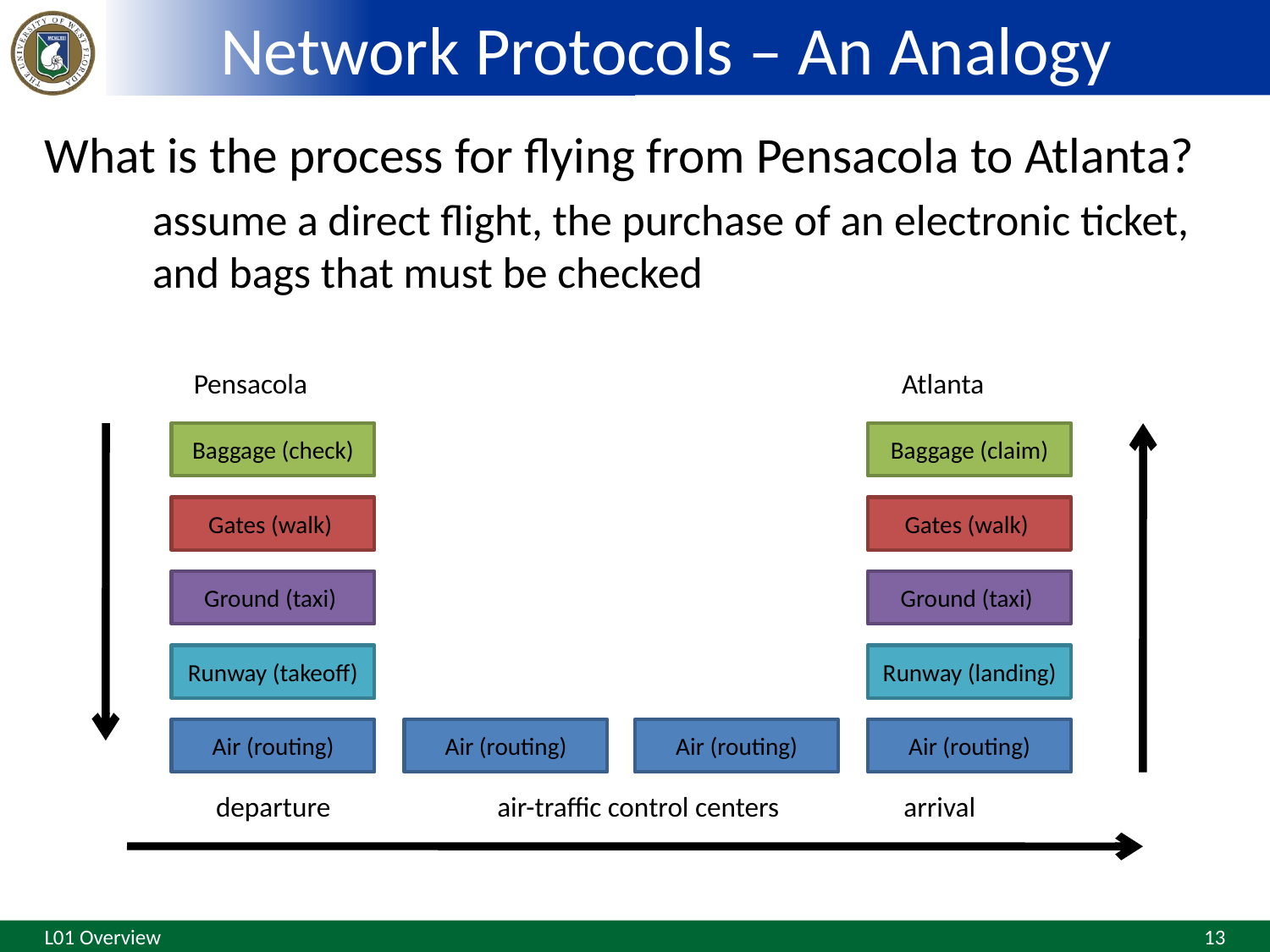

# Network Protocols – An Analogy
What is the process for flying from Pensacola to Atlanta?
	assume a direct flight, the purchase of an electronic ticket, and bags that must be checked

Pensacola
Atlanta
Baggage (check)
Baggage (claim)
Gates (walk)
Gates (walk)
Ground (taxi)
Ground (taxi)
Runway (takeoff)
Runway (landing)
Air (routing)
Air (routing)
Air (routing)
Air (routing)
departure
air-traffic control centers
arrival
L01 Overview
13